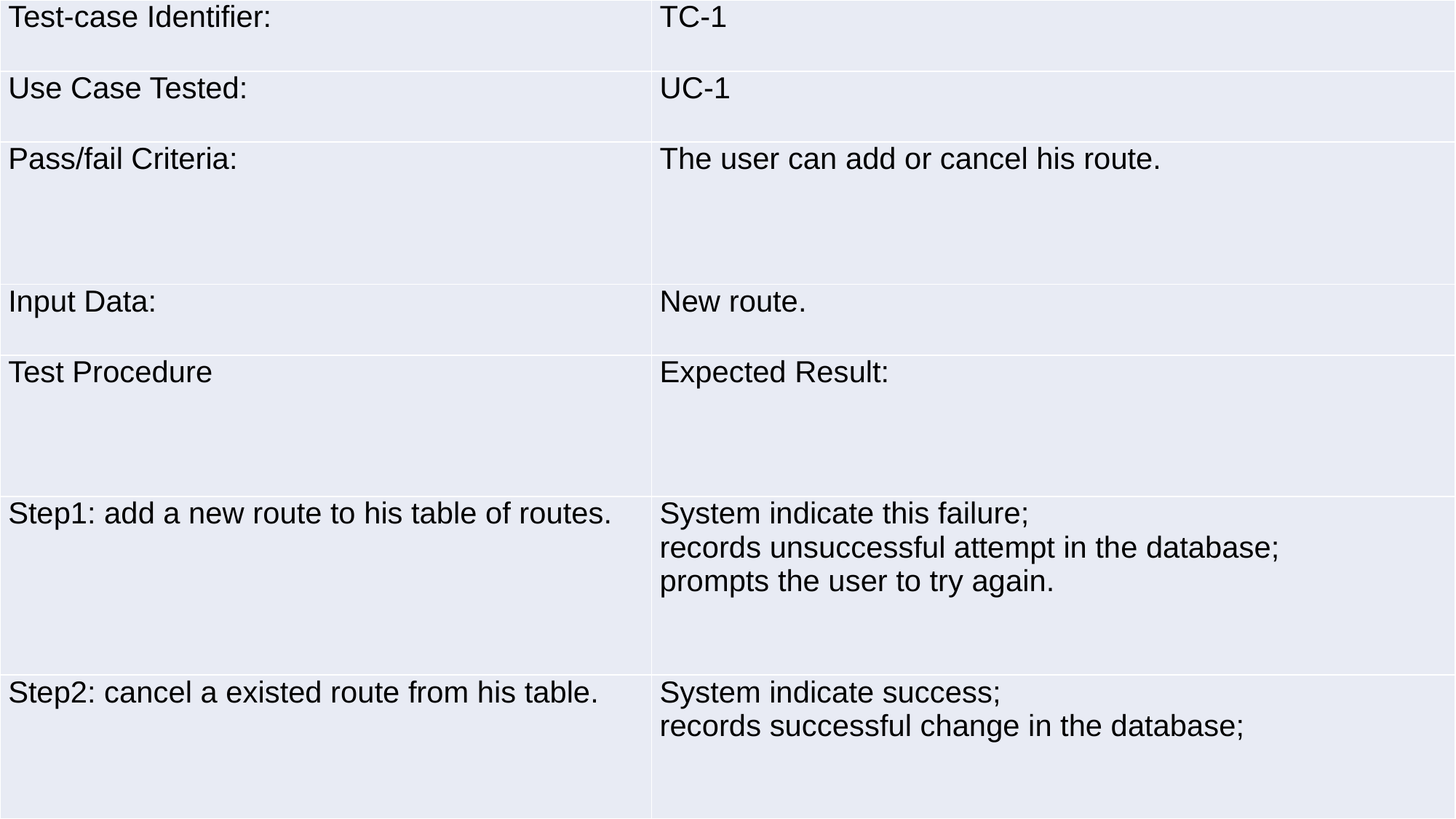

| Test-case Identifier: | TC-1 |
| --- | --- |
| Use Case Tested: | UC-1 |
| Pass/fail Criteria: | The user can add or cancel his route. |
| Input Data: | New route. |
| Test Procedure | Expected Result: |
| Step1: add a new route to his table of routes. | System indicate this failure; records unsuccessful attempt in the database; prompts the user to try again. |
| Step2: cancel a existed route from his table. | System indicate success; records successful change in the database; |